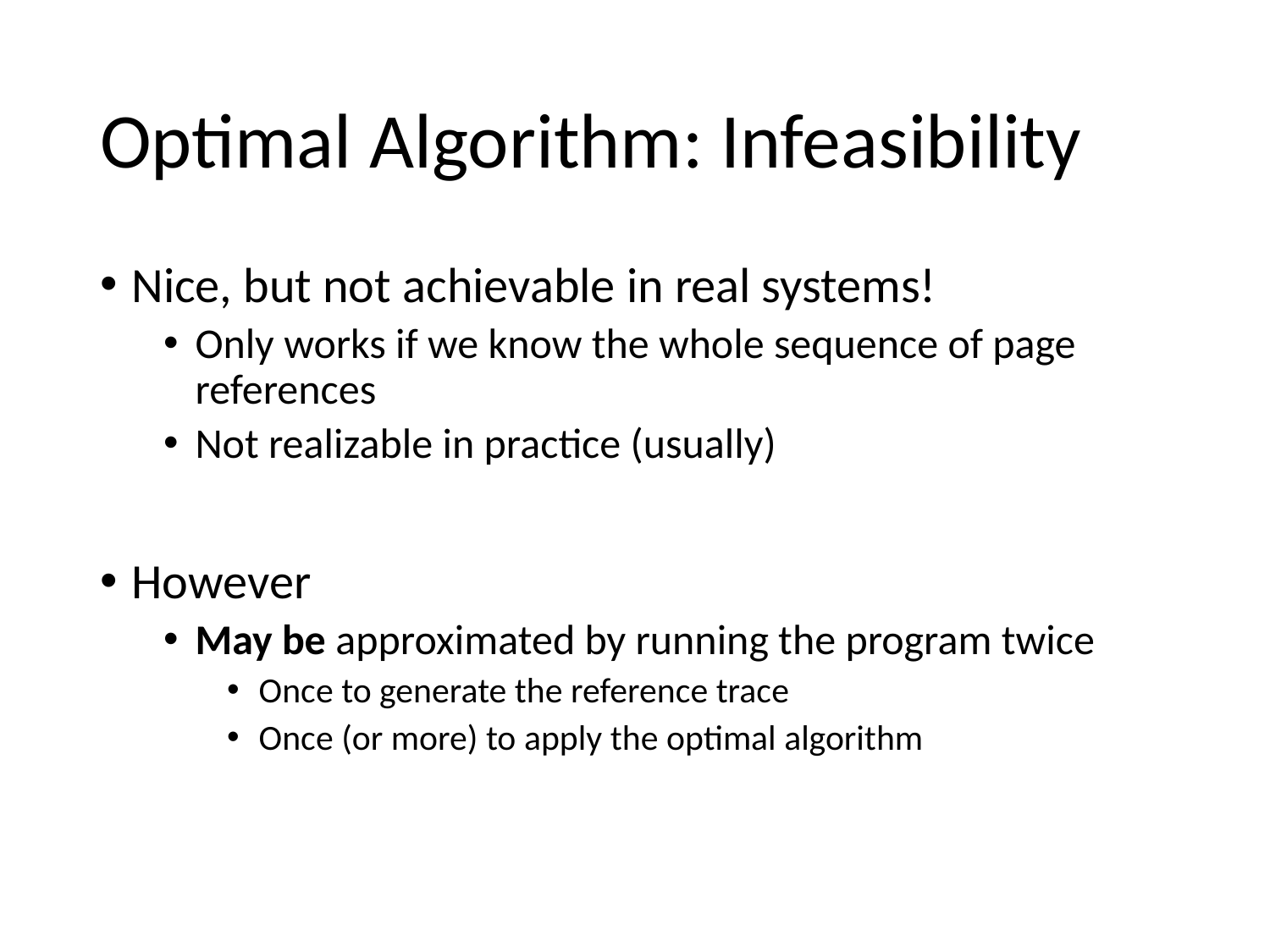

# Optimal Algorithm: Infeasibility
Nice, but not achievable in real systems!
Only works if we know the whole sequence of page references
Not realizable in practice (usually)

However
May be approximated by running the program twice
Once to generate the reference trace
Once (or more) to apply the optimal algorithm